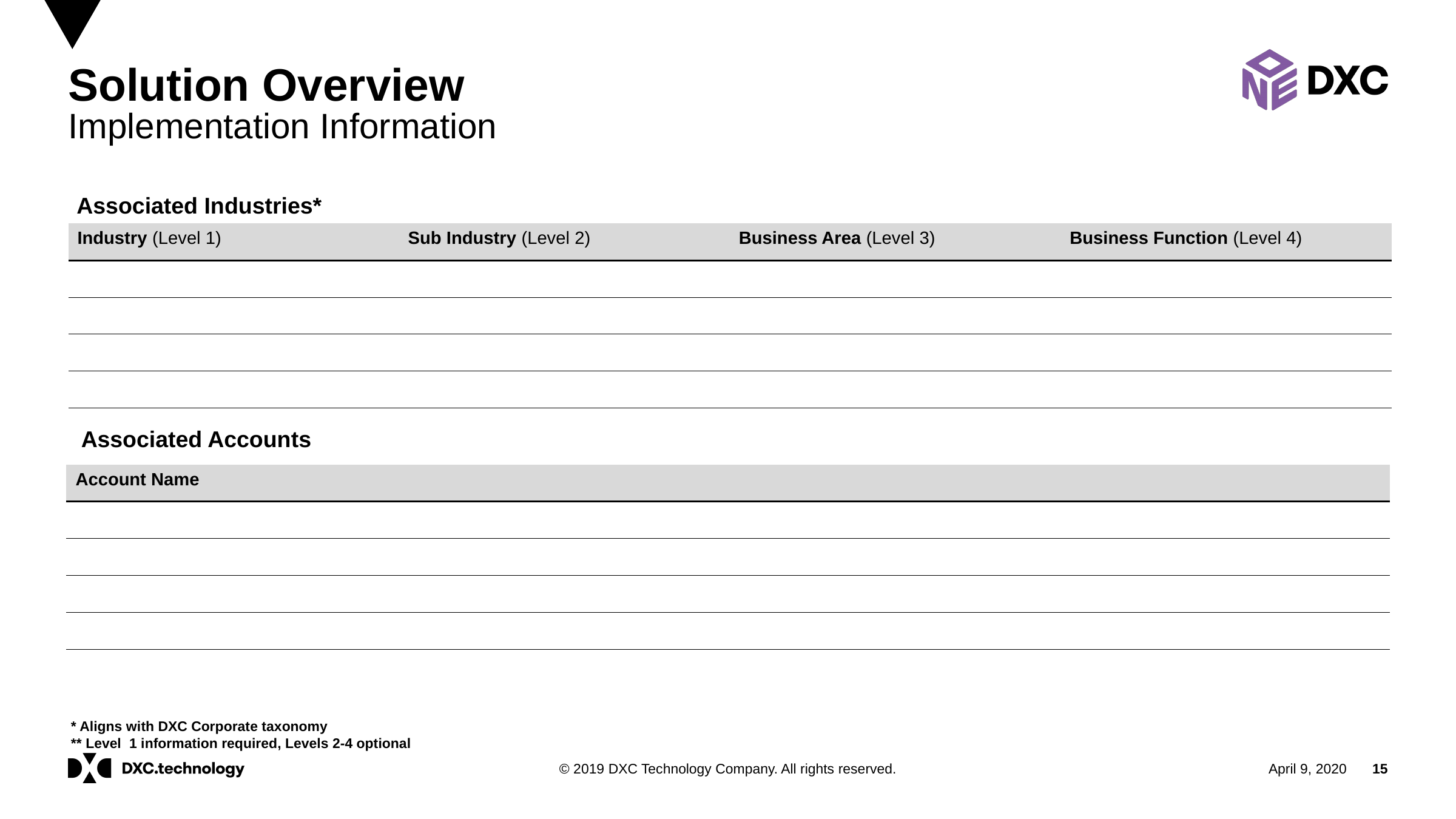

# Solution Overview Implementation Information
Associated Industries*
| Industry (Level 1) | Sub Industry (Level 2) | Business Area (Level 3) | Business Function (Level 4) |
| --- | --- | --- | --- |
|  |  |  |  |
|  |  |  |  |
|  |  |  |  |
|  |  |  |  |
Associated Accounts
| Account Name |
| --- |
|  |
|  |
|  |
|  |
* Aligns with DXC Corporate taxonomy
** Level  1 information required, Levels 2-4 optional